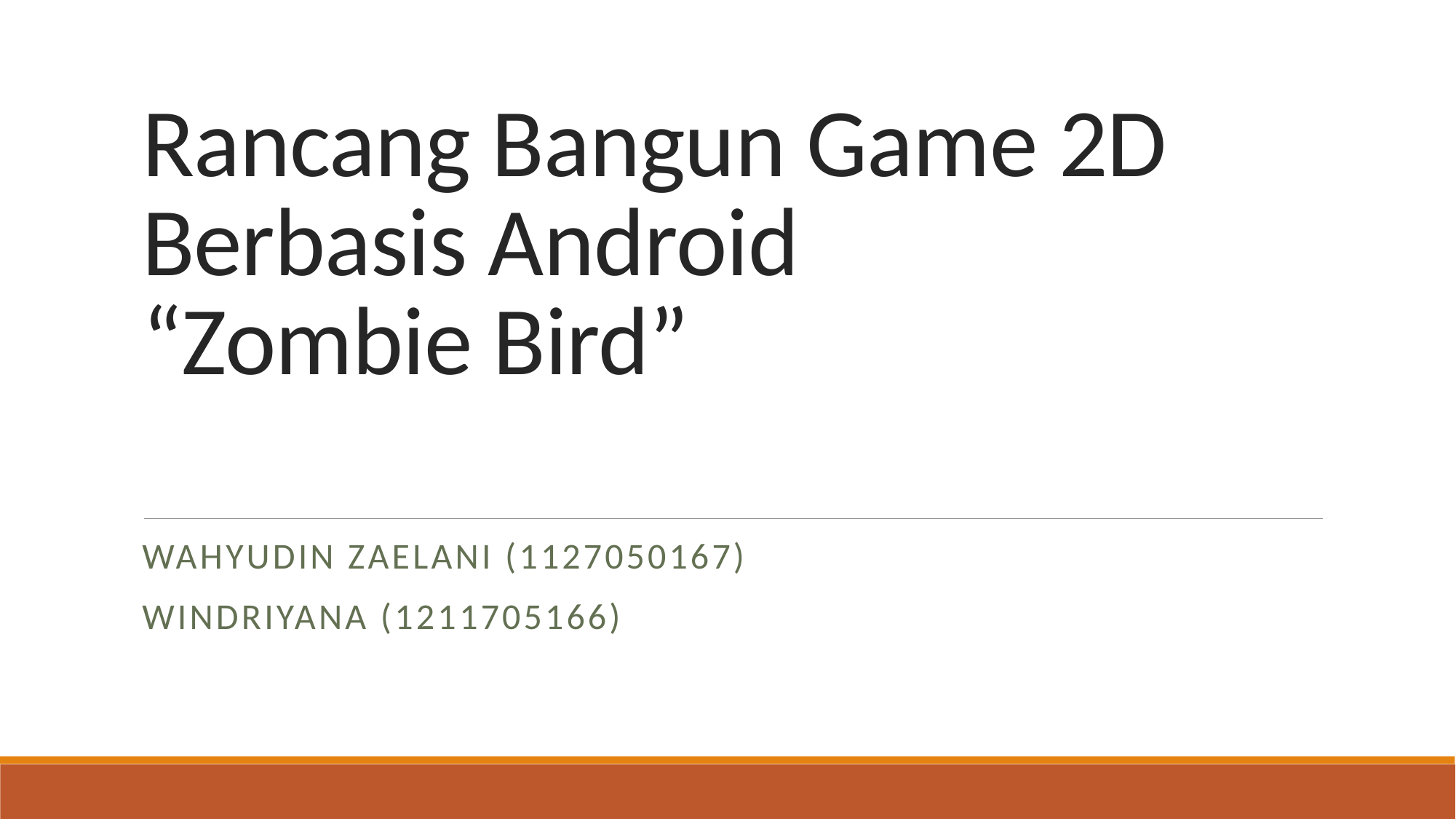

# Rancang Bangun Game 2D Berbasis Android “Zombie Bird”
Wahyudin Zaelani (1127050167)
Windriyana (1211705166)